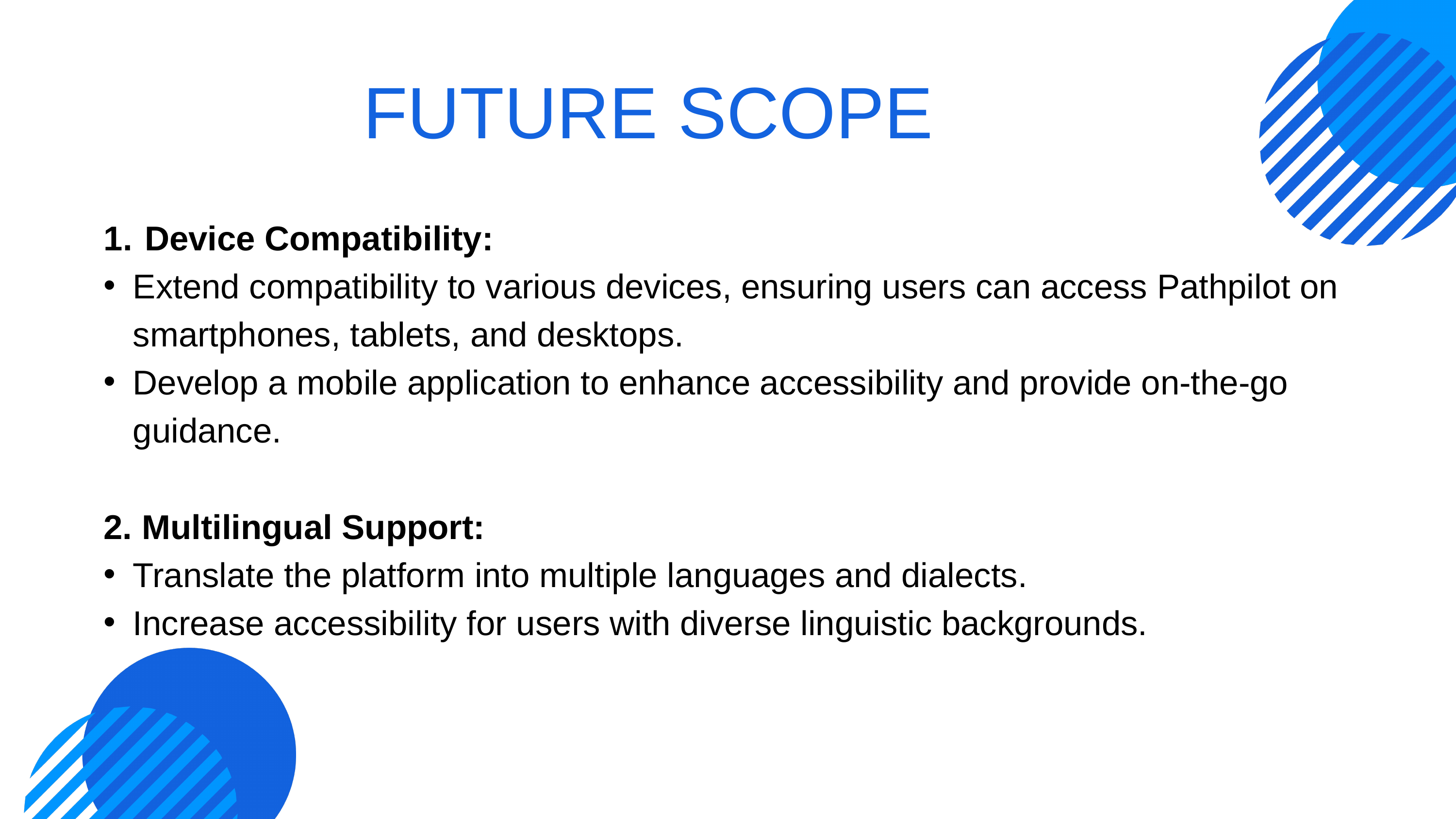

FUTURE SCOPE
Device Compatibility:
Extend compatibility to various devices, ensuring users can access Pathpilot on smartphones, tablets, and desktops.
Develop a mobile application to enhance accessibility and provide on-the-go guidance.

2. Multilingual Support:
Translate the platform into multiple languages and dialects.
Increase accessibility for users with diverse linguistic backgrounds.